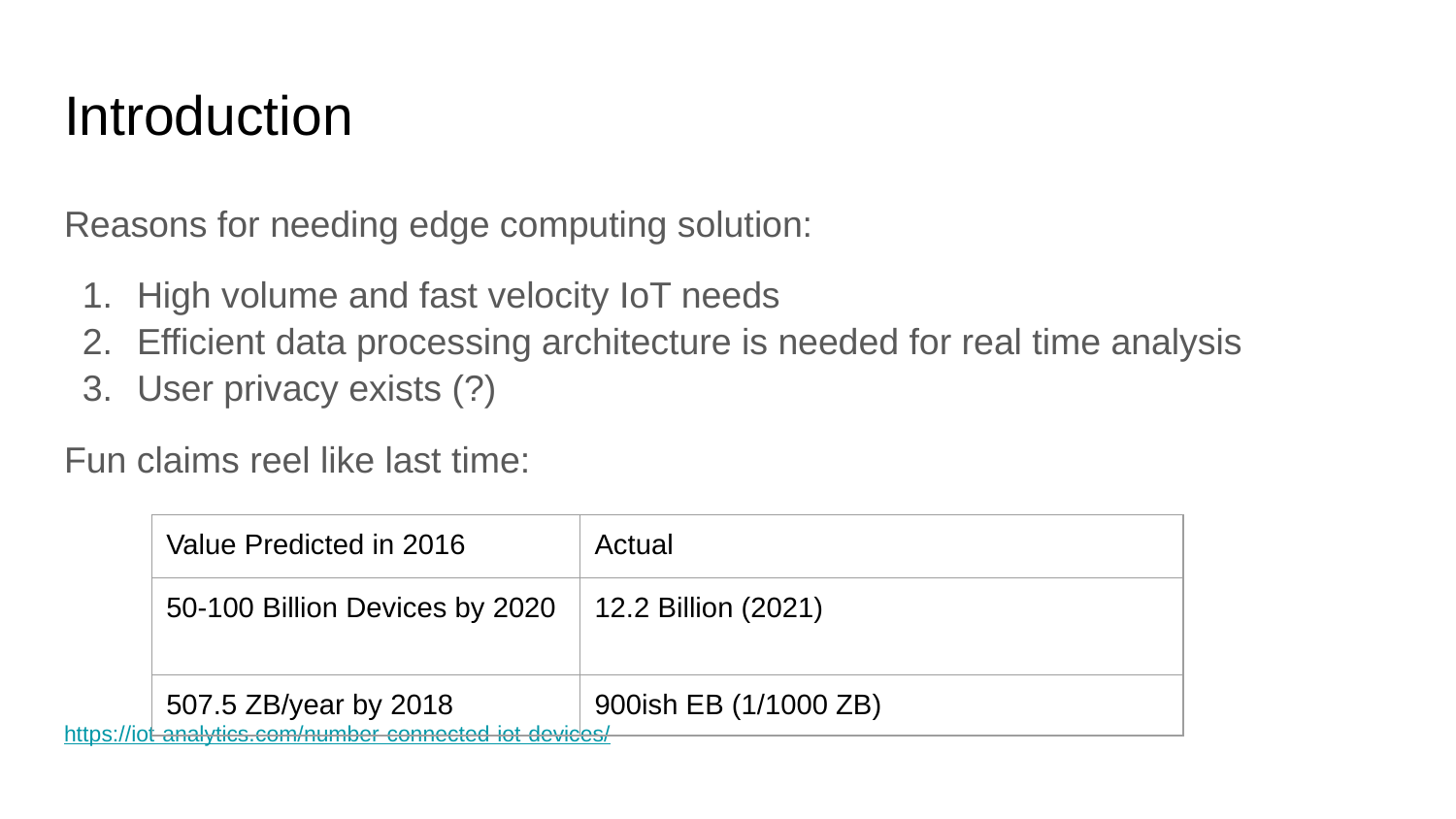

# Introduction
Reasons for needing edge computing solution:
High volume and fast velocity IoT needs
Efficient data processing architecture is needed for real time analysis
User privacy exists (?)
Fun claims reel like last time:

https://iot-analytics.com/number-connected-iot-devices/
| Value Predicted in 2016 | Actual |
| --- | --- |
| 50-100 Billion Devices by 2020 | 12.2 Billion (2021) |
| 507.5 ZB/year by 2018 | 900ish EB (1/1000 ZB) |